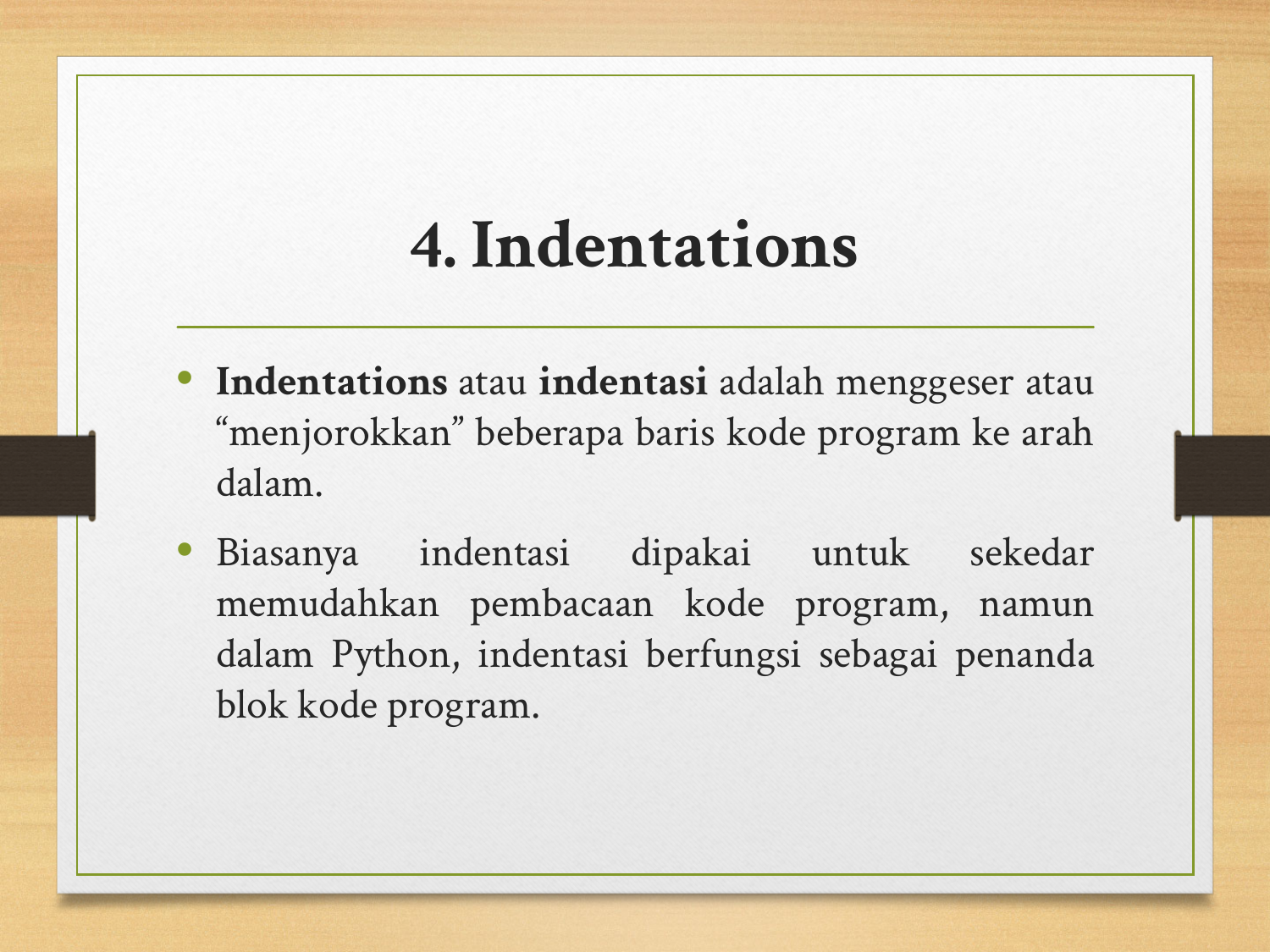

# 4. Indentations
Indentations atau indentasi adalah menggeser atau “menjorokkan” beberapa baris kode program ke arah dalam.
Biasanya indentasi dipakai untuk sekedar memudahkan pembacaan kode program, namun dalam Python, indentasi berfungsi sebagai penanda blok kode program.